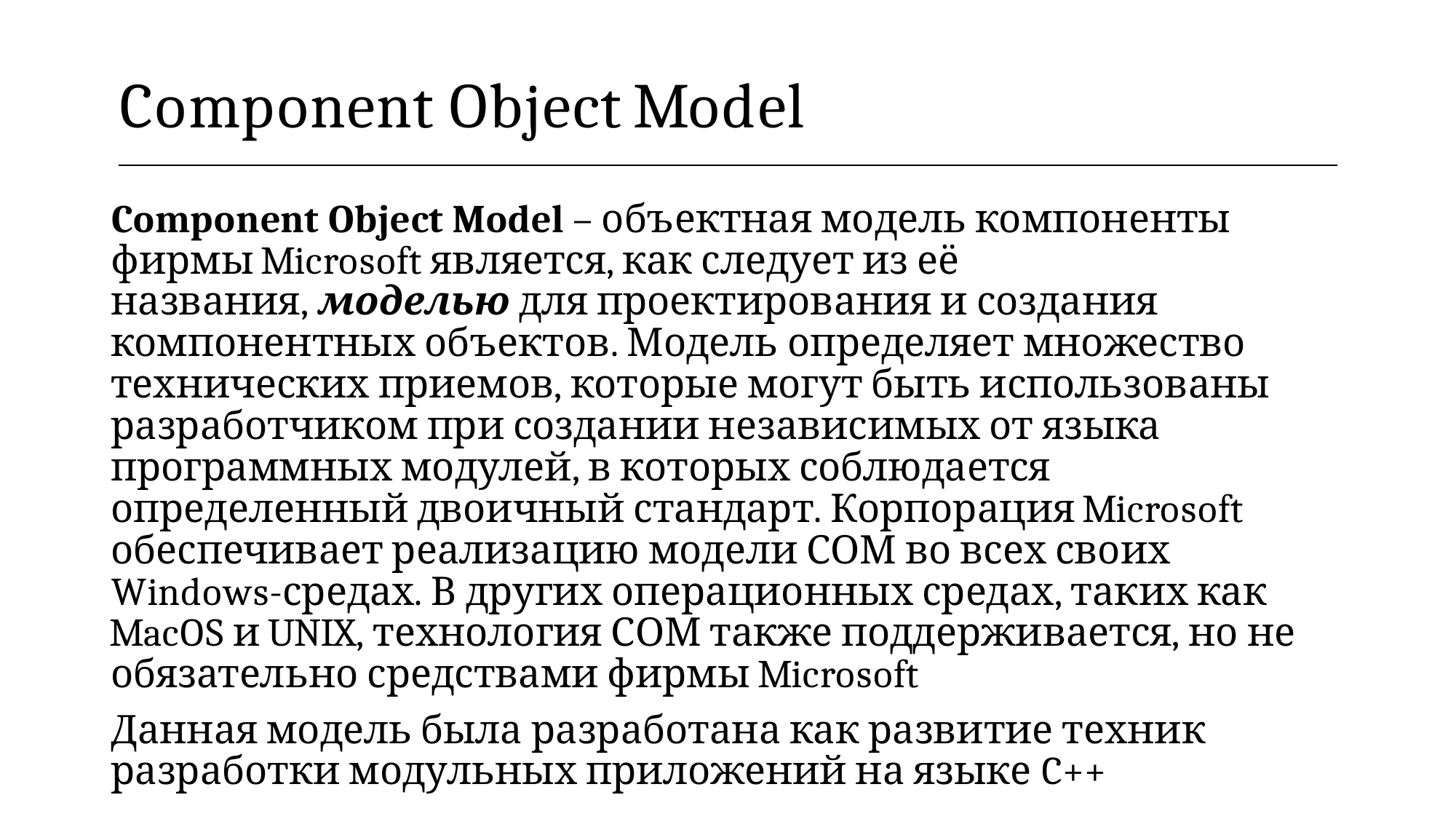

| Component Object Model |
| --- |
Component Object Model – объектная модель компоненты фирмы Microsoft является, как следует из её названия, моделью для проектирования и создания компонентных объектов. Модель определяет множество технических приемов, которые могут быть использованы разработчиком при создании независимых от языка программных модулей, в которых соблюдается определенный двоичный стандарт. Корпорация Microsoft обеспечивает реализацию модели СОМ во всех своих Windows-средах. В других операционных средах, таких как MacOS и UNIX, технология СОМ также поддерживается, но не обязательно средствами фирмы Microsoft
Данная модель была разработана как развитие техник разработки модульных приложений на языке C++